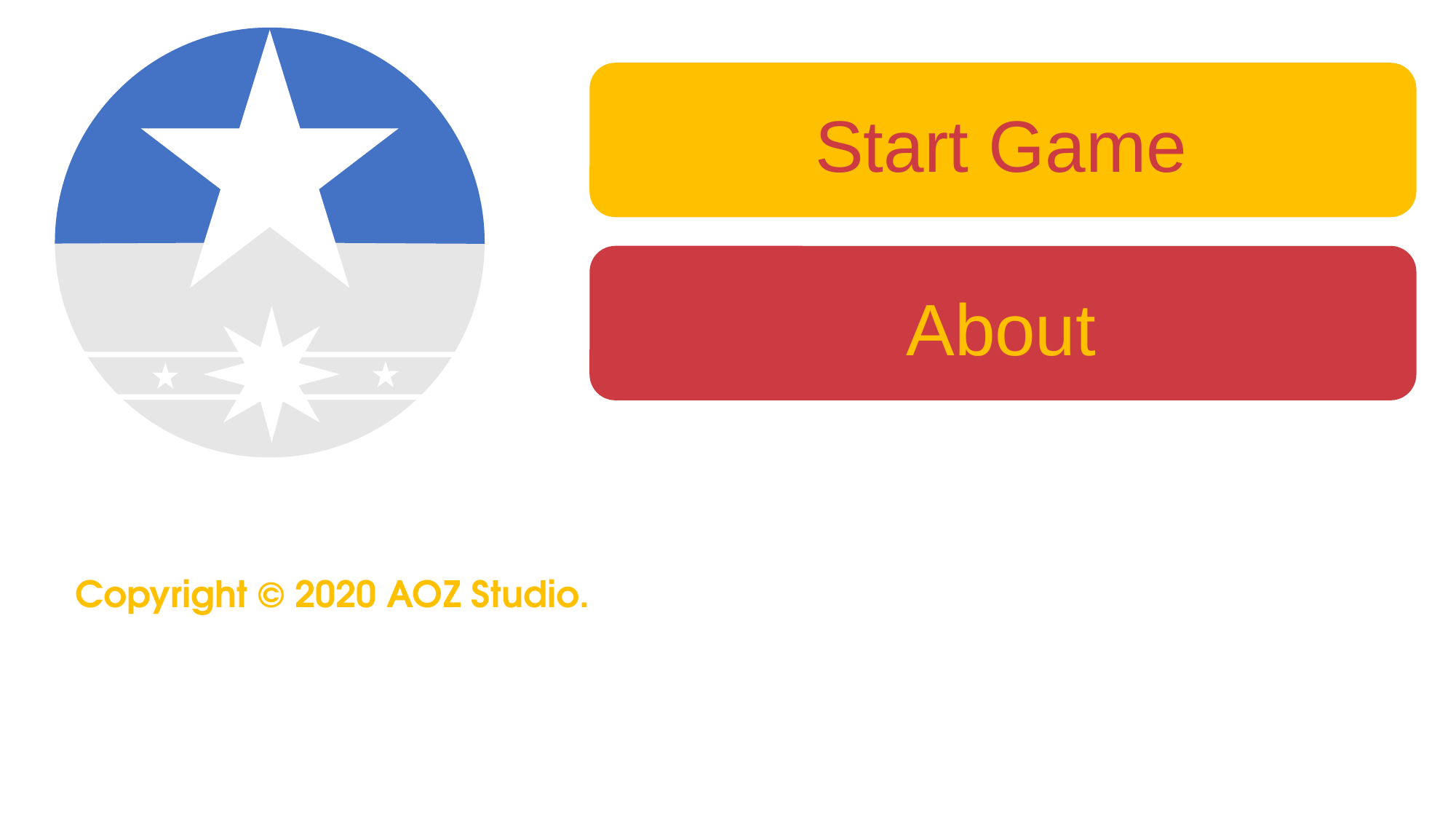

Start Game

About
Copyright © 2020 AOZ Studio.